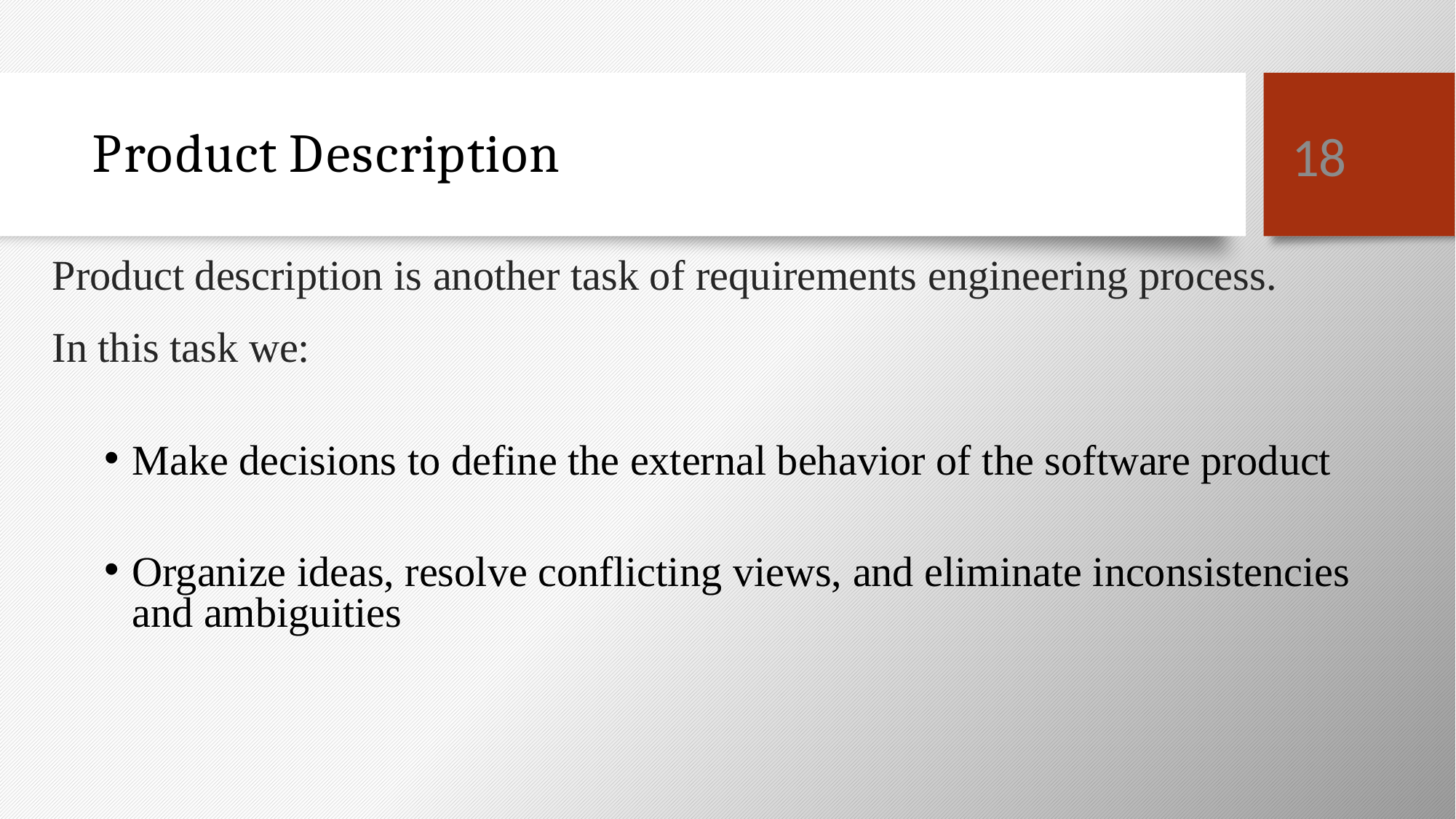

18
# Product Description
Product description is another task of requirements engineering process.
In this task we:
Make decisions to define the external behavior of the software product

Organize ideas, resolve conflicting views, and eliminate inconsistencies and ambiguities